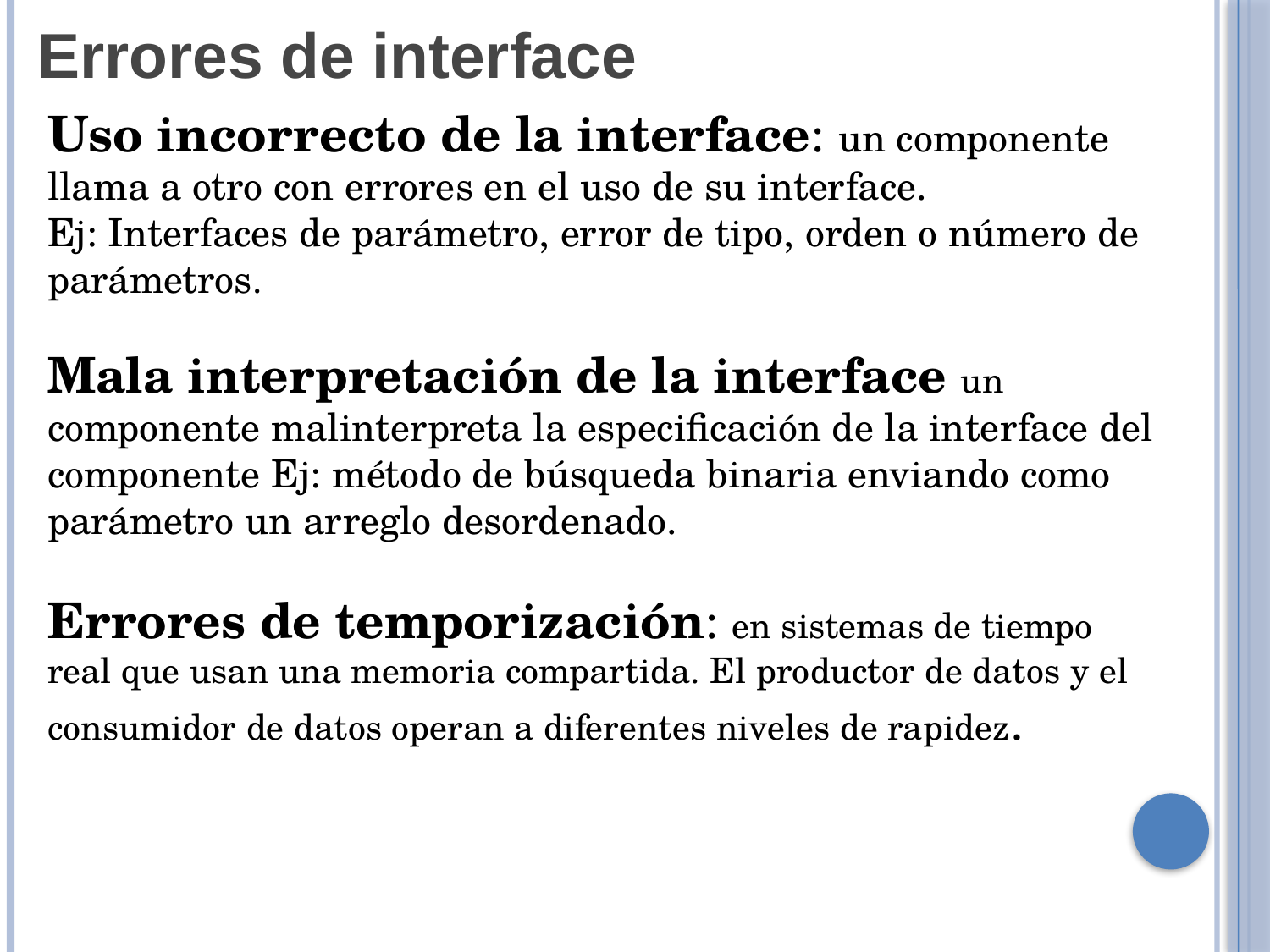

Errores de interface
Uso incorrecto de la interface: un componente llama a otro con errores en el uso de su interface.
Ej: Interfaces de parámetro, error de tipo, orden o número de parámetros.

Mala interpretación de la interface un componente malinterpreta la especificación de la interface del componente Ej: método de búsqueda binaria enviando como parámetro un arreglo desordenado.

Errores de temporización: en sistemas de tiempo real que usan una memoria compartida. El productor de datos y el consumidor de datos operan a diferentes niveles de rapidez.